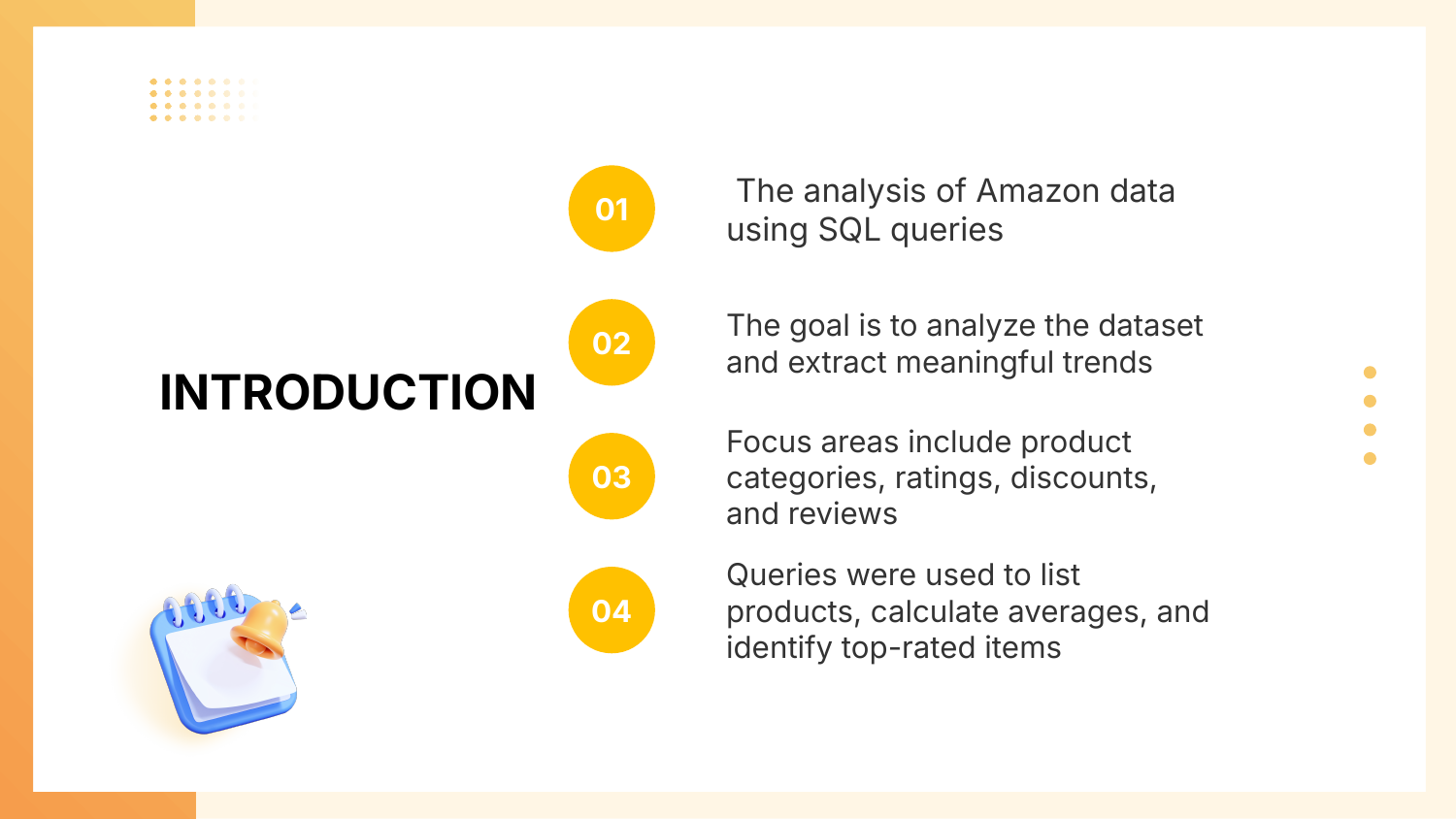

01
 The analysis of Amazon data using SQL queries
# INTRODUCTION
02
The goal is to analyze the dataset and extract meaningful trends
03
Focus areas include product categories, ratings, discounts, and reviews
04
Queries were used to list products, calculate averages, and identify top-rated items